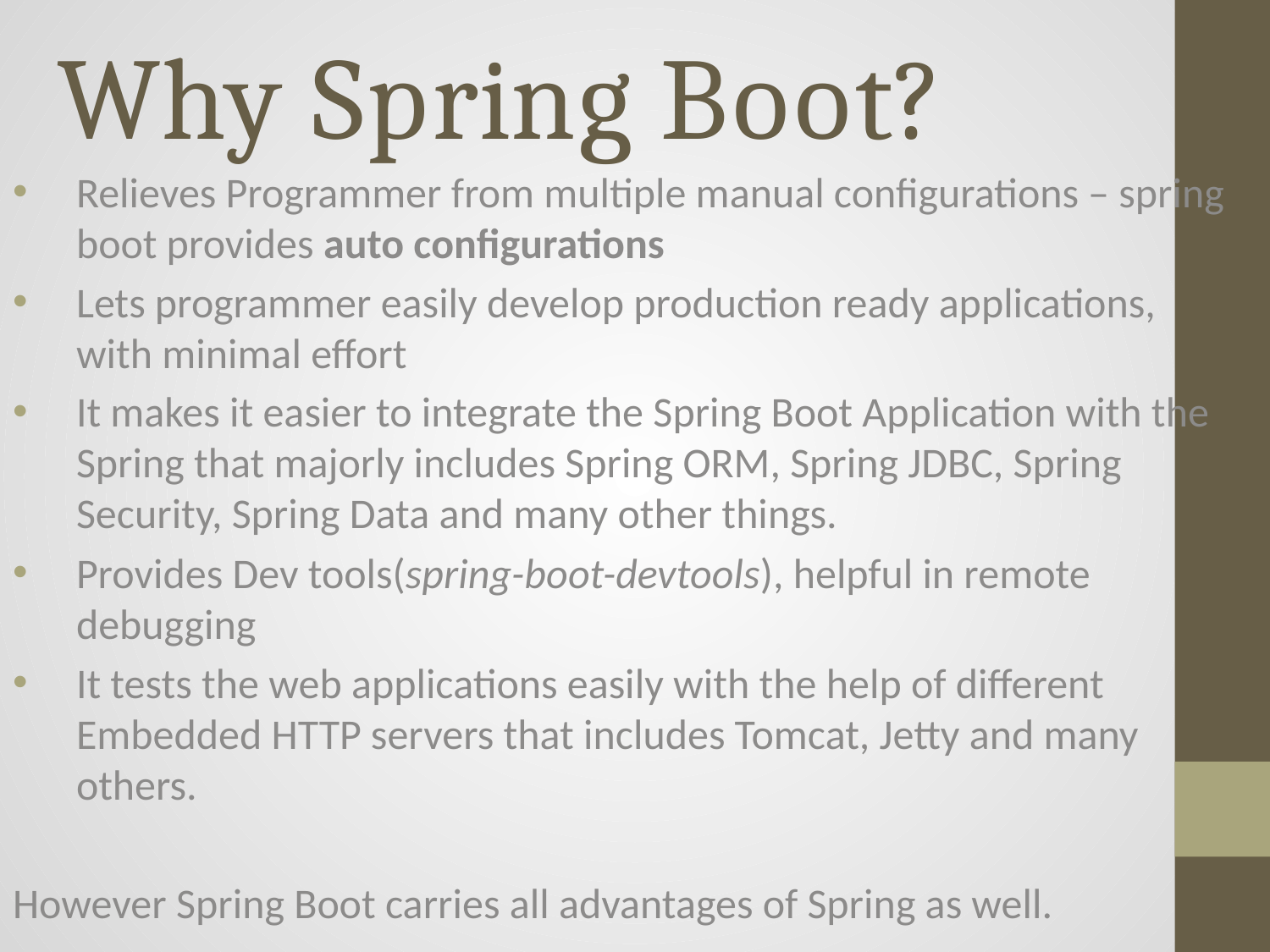

# Why Spring Boot?
Relieves Programmer from multiple manual configurations – spring boot provides auto configurations
Lets programmer easily develop production ready applications, with minimal effort
It makes it easier to integrate the Spring Boot Application with the Spring that majorly includes Spring ORM, Spring JDBC, Spring Security, Spring Data and many other things.
Provides Dev tools(spring-boot-devtools), helpful in remote debugging
It tests the web applications easily with the help of different Embedded HTTP servers that includes Tomcat, Jetty and many others.

However Spring Boot carries all advantages of Spring as well.